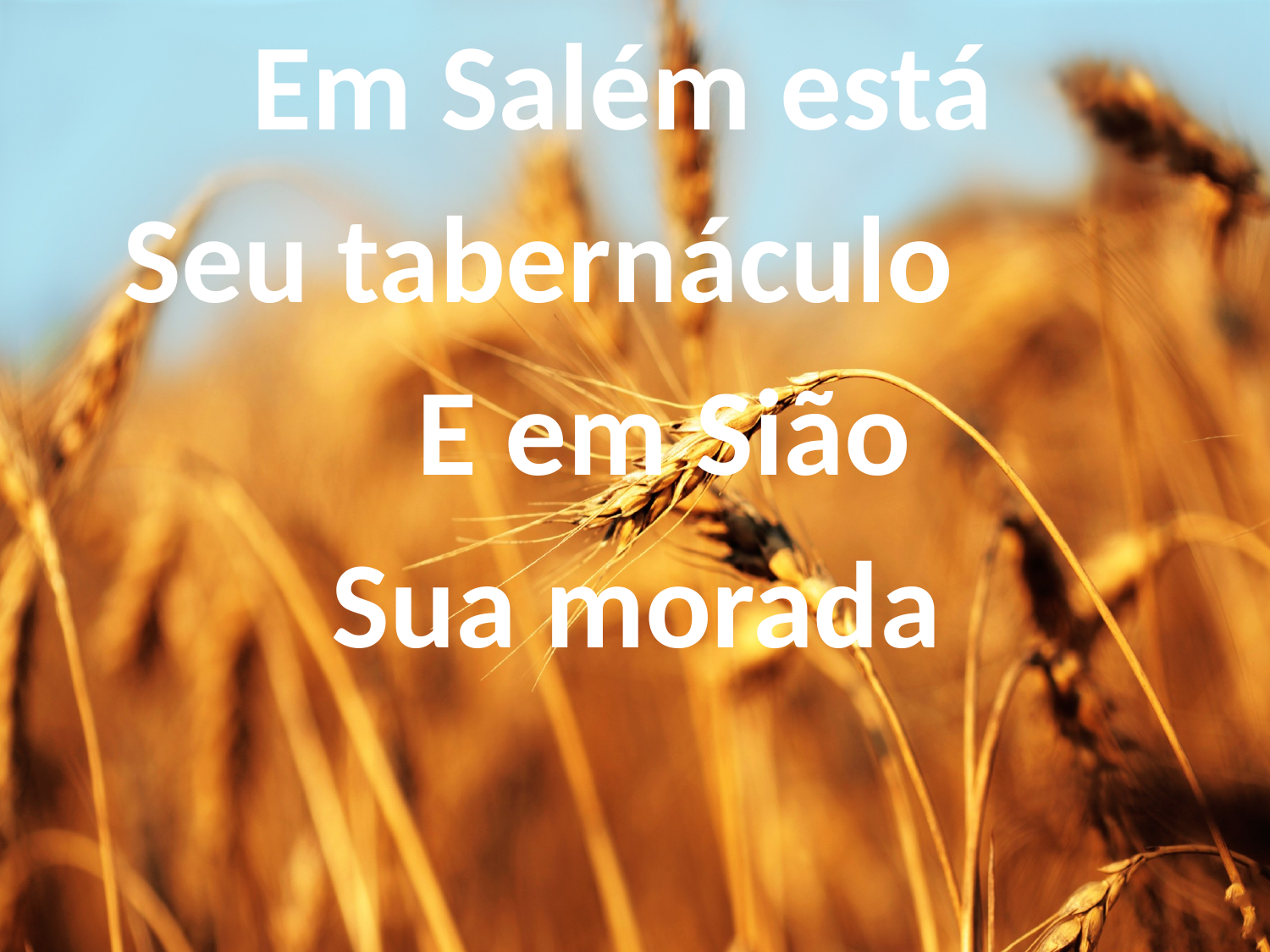

Em Salém está
Seu tabernáculo
   E em Sião
Sua morada